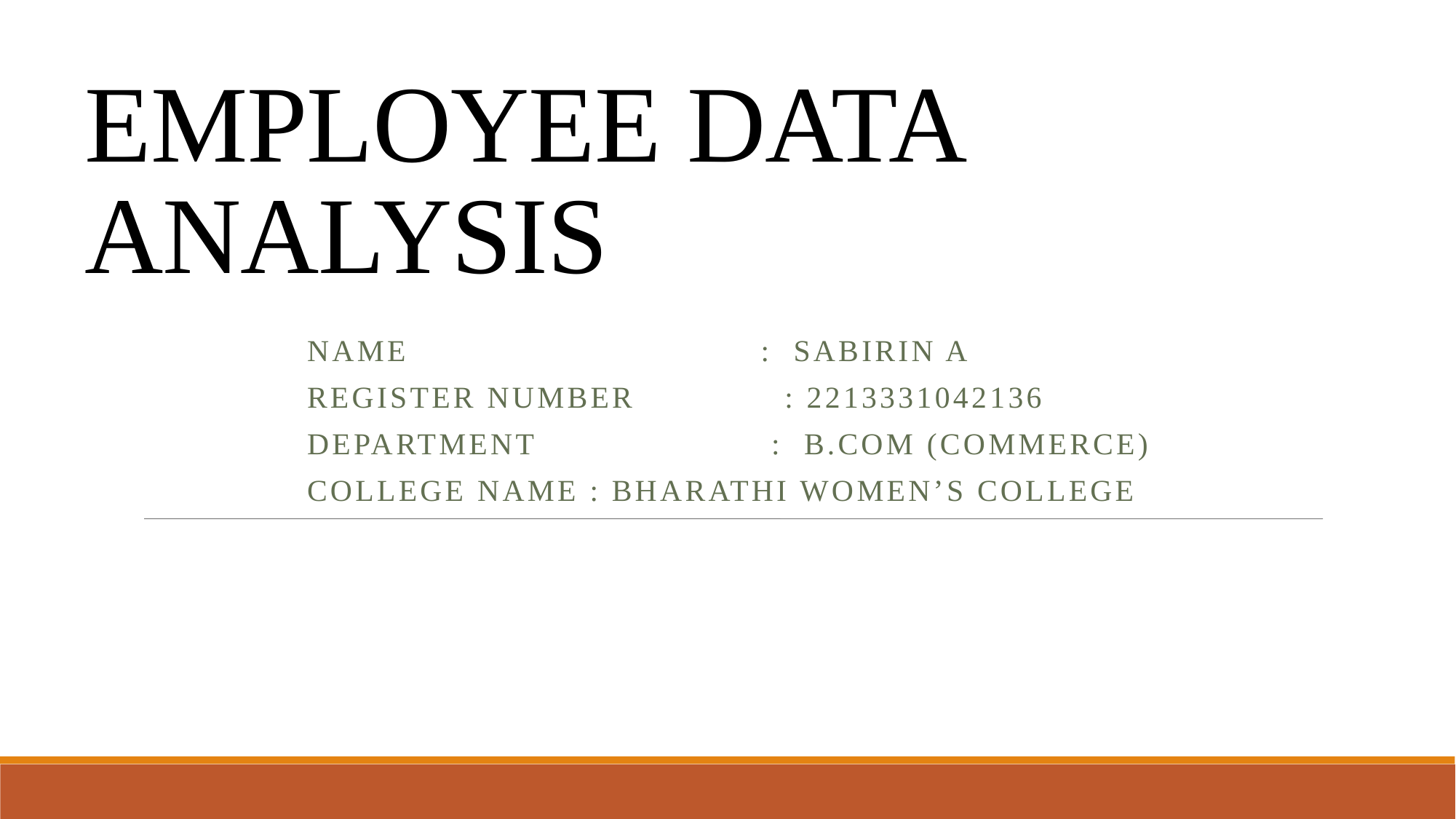

# EMPLOYEE DATA ANALYSIS
NAME                                 :  SABIRIN A
REGISTER NUMBER              : 2213331042136
DEPARTMENT                      :  B.COM (COMMERCE)
COLLEGE NAME : BHARATHI WOMEN’S COLLEGE